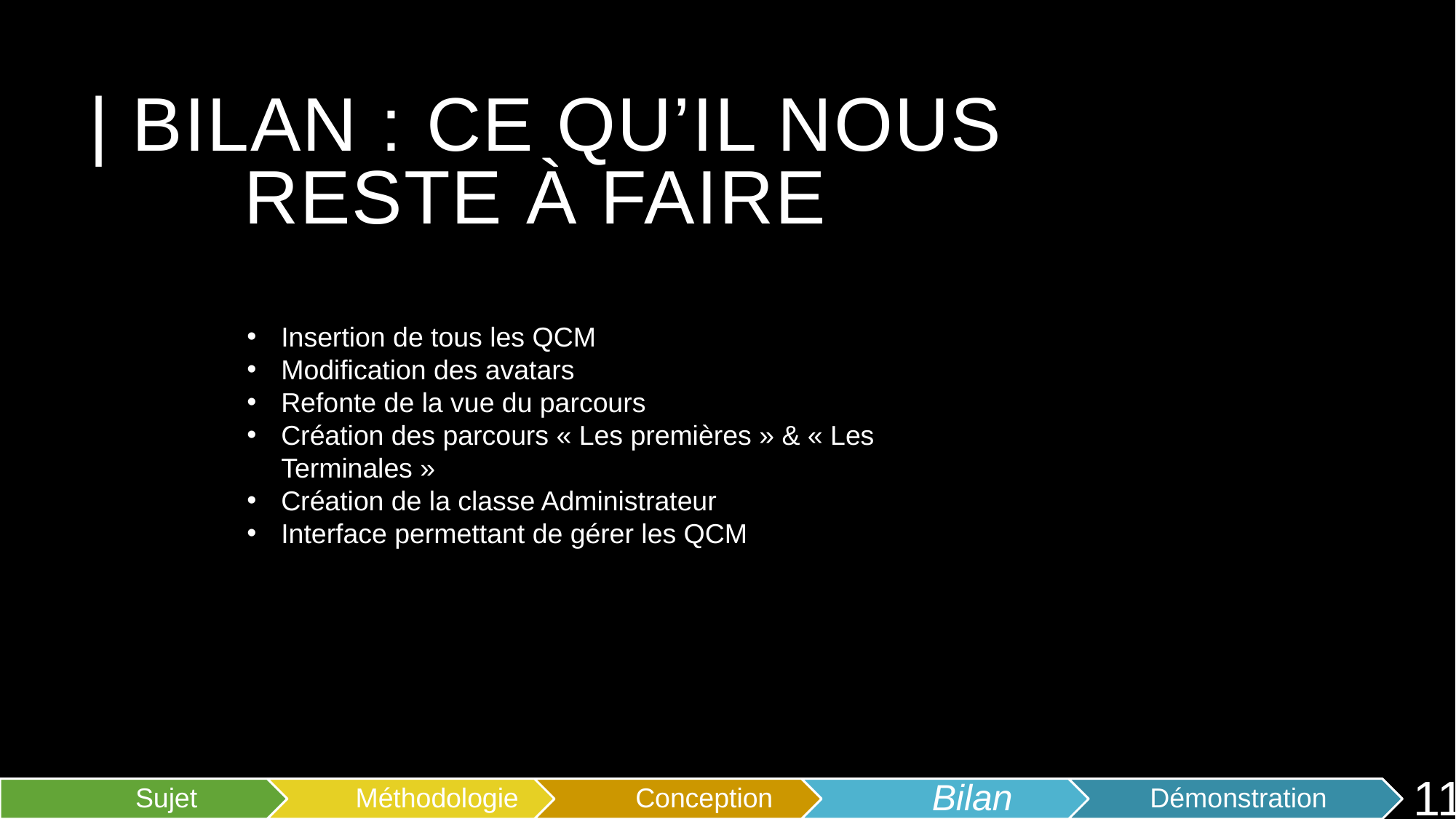

| BILAN : Ce qu’il nous reste à faire
Insertion de tous les QCM
Modification des avatars
Refonte de la vue du parcours
Création des parcours « Les premières » & « Les Terminales »
Création de la classe Administrateur
Interface permettant de gérer les QCM

1
11
Sujet
Méthodologie
Conception
Bilan
Démonstration